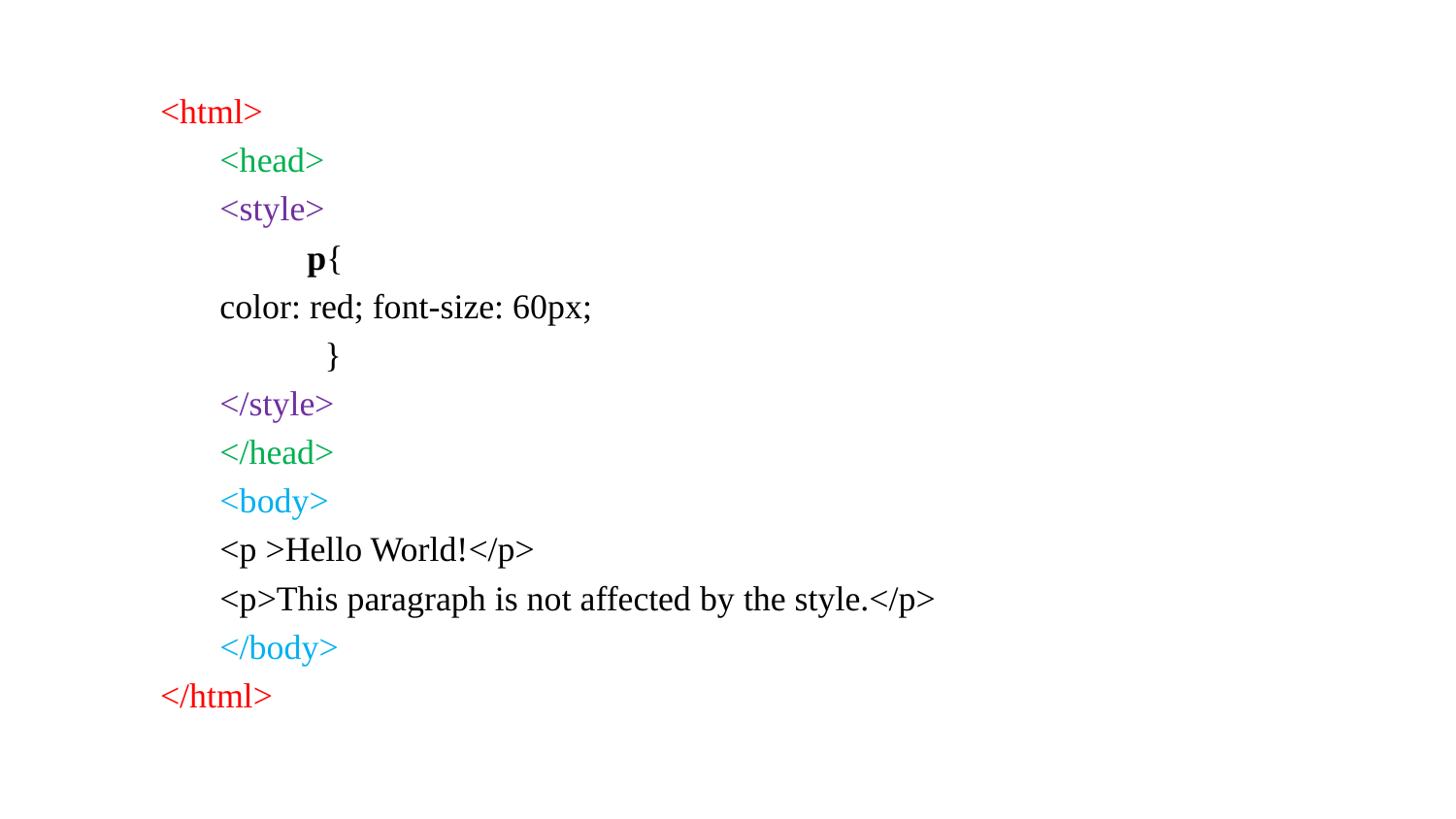

<html>
	<head>
		<style>
		          p{
			color: red; font-size: 60px;
		            }
		</style>
	</head>
	<body>
		<p >Hello World!</p>
		<p>This paragraph is not affected by the style.</p>
	</body>
</html>